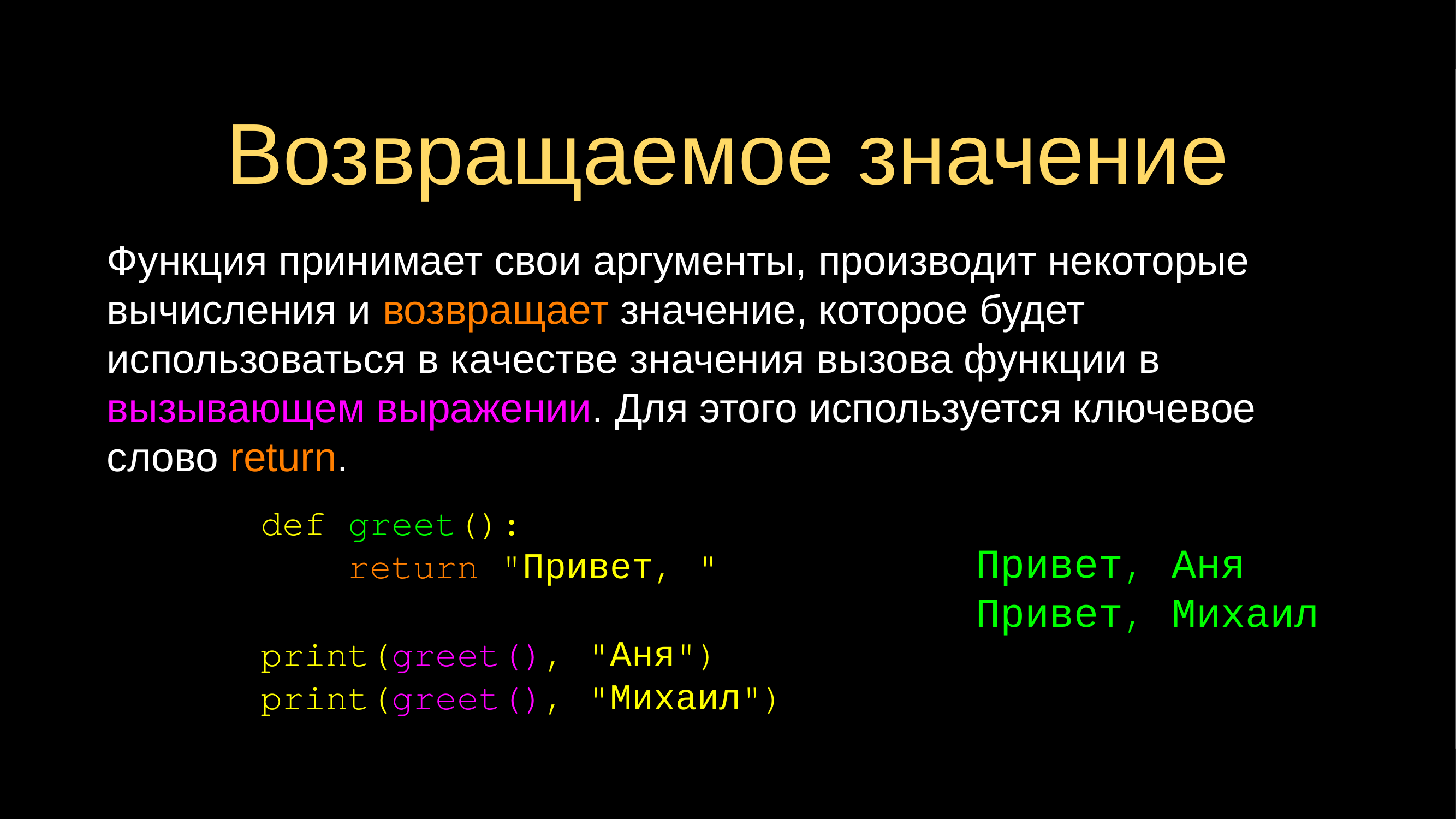

# Возвращаемое значение
Функция принимает свои аргументы, производит некоторые вычисления и возвращает значение, которое будет использоваться в качестве значения вызова функции в вызывающем выражении. Для этого используется ключевое слово return.
def greet():
    return "Привет, "

print(greet(), "Аня")
print(greet(), "Михаил")
Привет, Аня
Привет, Михаил